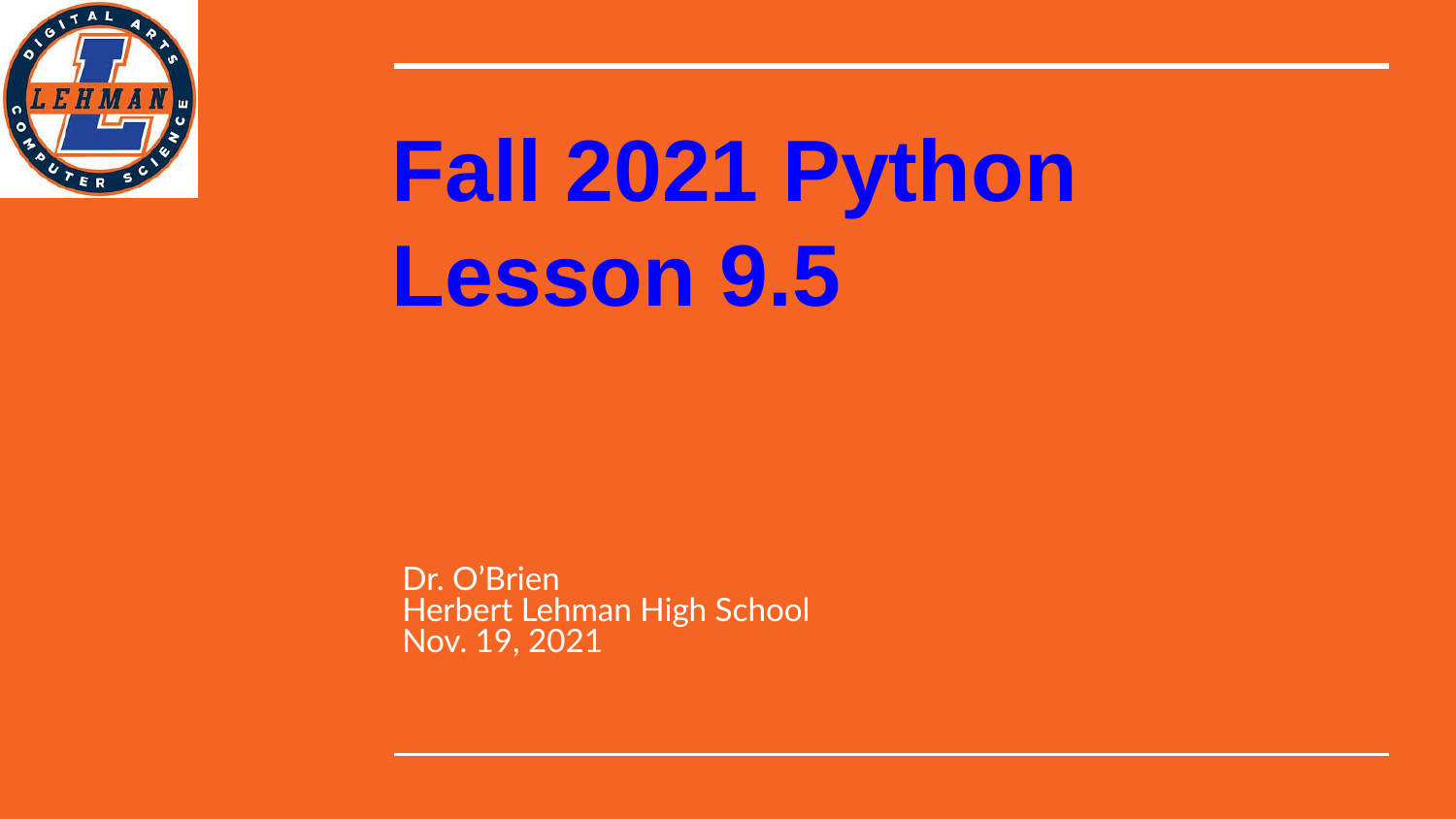

# Fall 2021 Python
Lesson 9.5
Dr. O’Brien
Herbert Lehman High School
Nov. 19, 2021